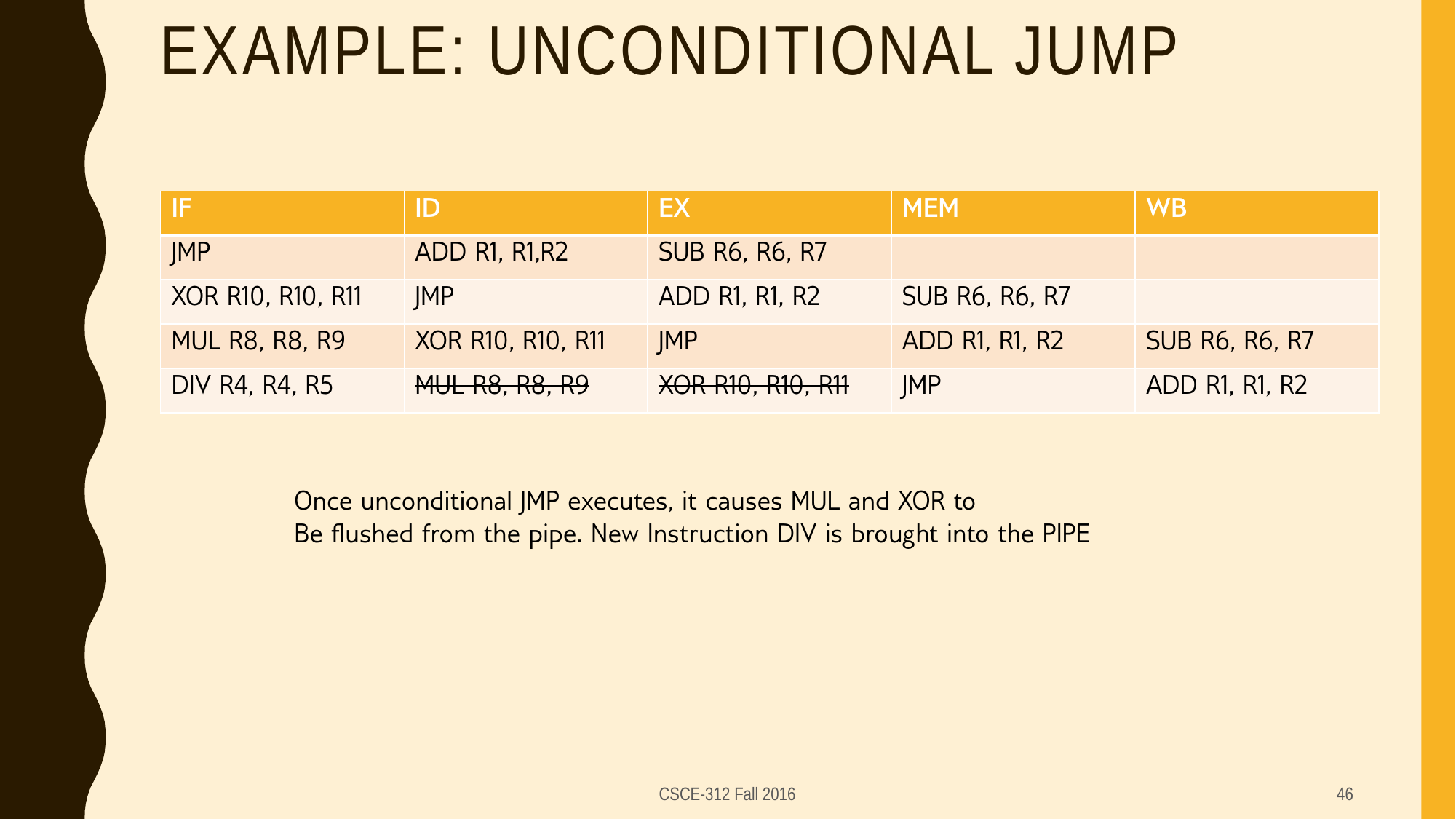

# Example: unconditional jump
| IF | ID | EX | MEM | WB |
| --- | --- | --- | --- | --- |
| JMP | ADD R1, R1,R2 | SUB R6, R6, R7 |  |  |
| XOR R10, R10, R11 | JMP | ADD R1, R1, R2 | SUB R6, R6, R7 |  |
| MUL R8, R8, R9 | XOR R10, R10, R11 | JMP | ADD R1, R1, R2 | SUB R6, R6, R7 |
| DIV R4, R4, R5 | MUL R8, R8, R9 | XOR R10, R10, R11 | JMP | ADD R1, R1, R2 |
Once unconditional JMP executes, it causes MUL and XOR to
Be flushed from the pipe. New Instruction DIV is brought into the PIPE
CSCE-312 Fall 2016
46